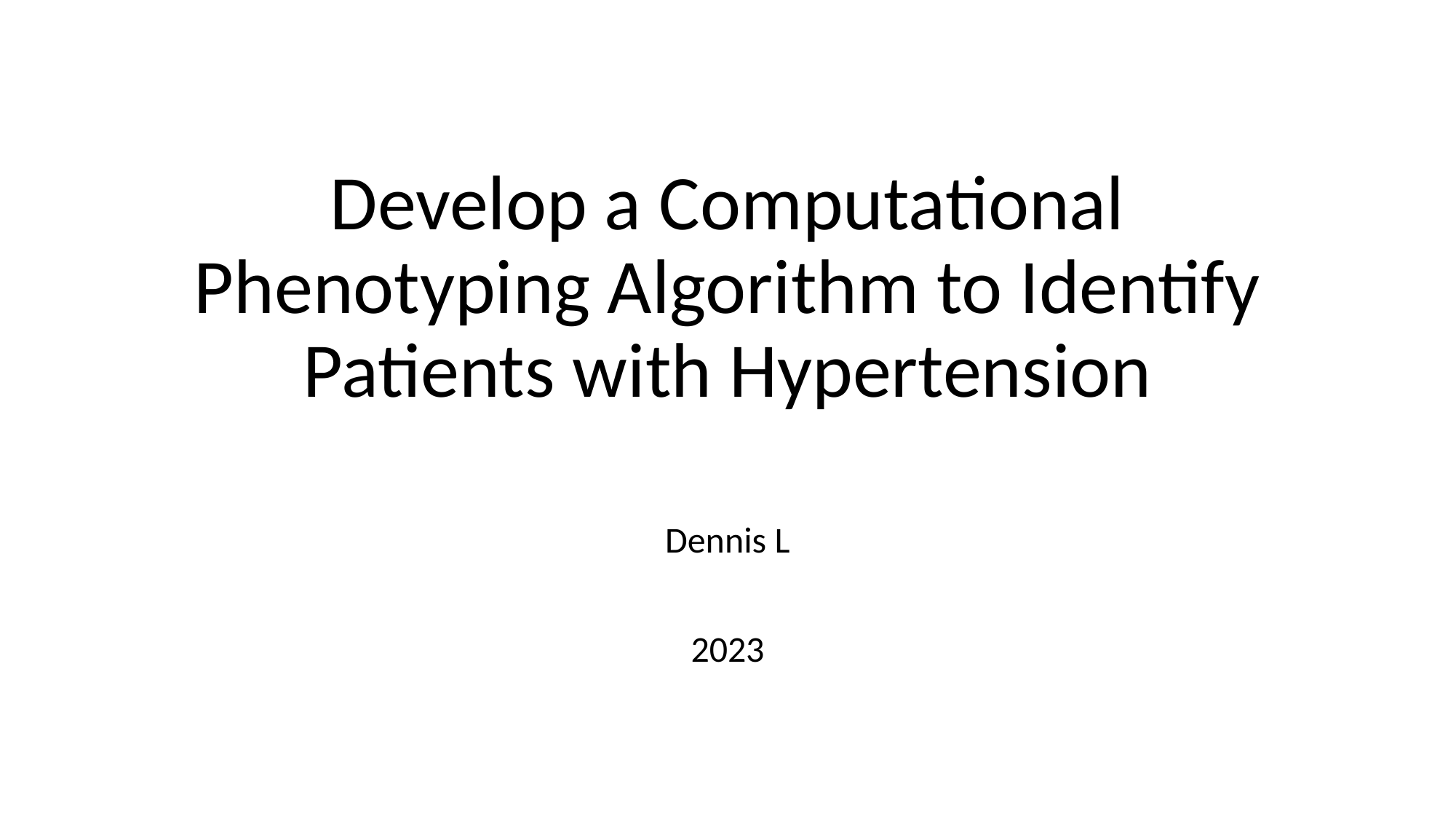

# Develop a Computational Phenotyping Algorithm to Identify Patients with Hypertension
Dennis L

2023